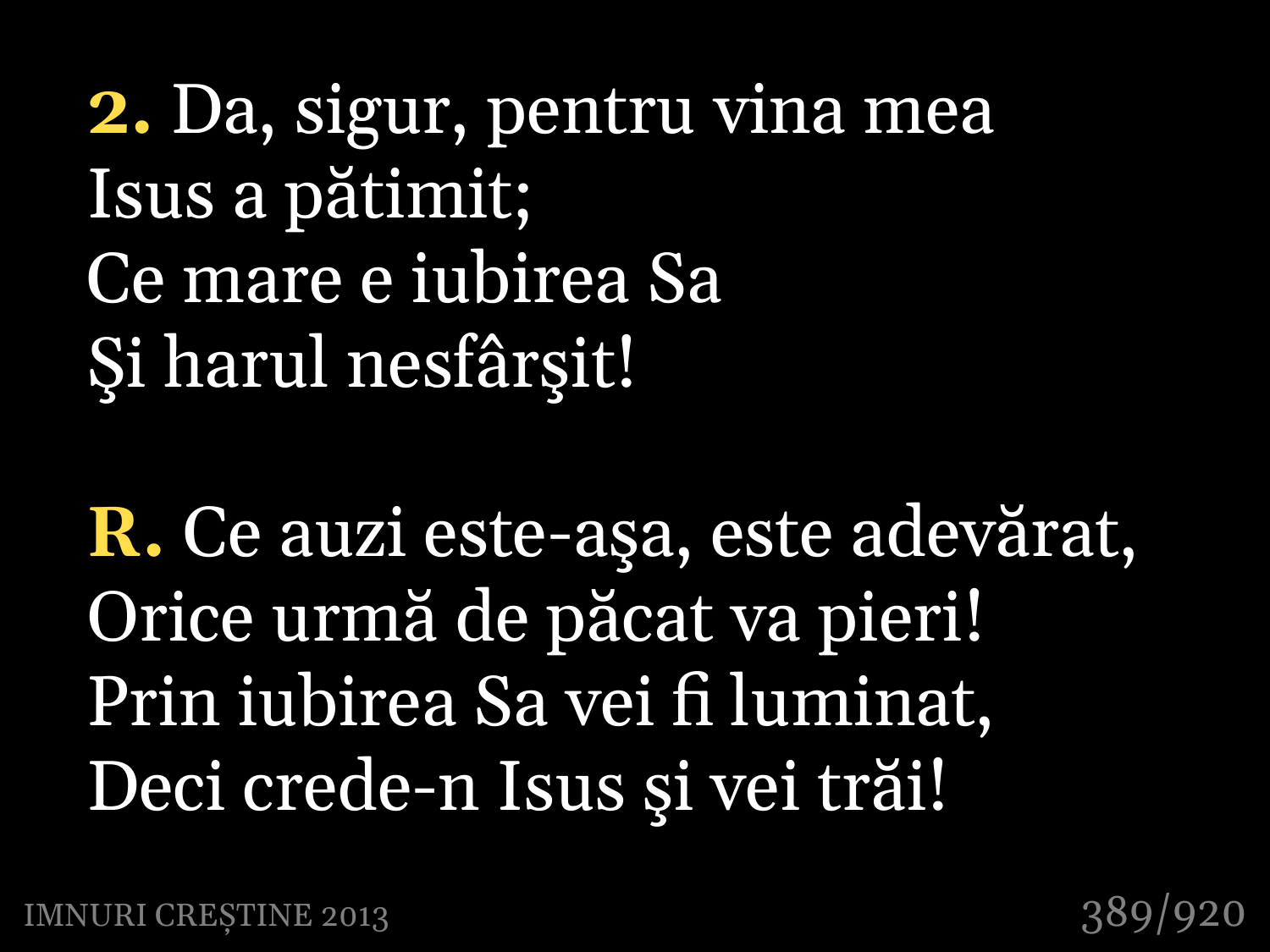

2. Da, sigur, pentru vina mea
Isus a pătimit;
Ce mare e iubirea Sa
Şi harul nesfârşit!

R. Ce auzi este-aşa, este adevărat,
Orice urmă de păcat va pieri!
Prin iubirea Sa vei fi luminat,
Deci crede-n Isus şi vei trăi!
389/920
IMNURI CREȘTINE 2013